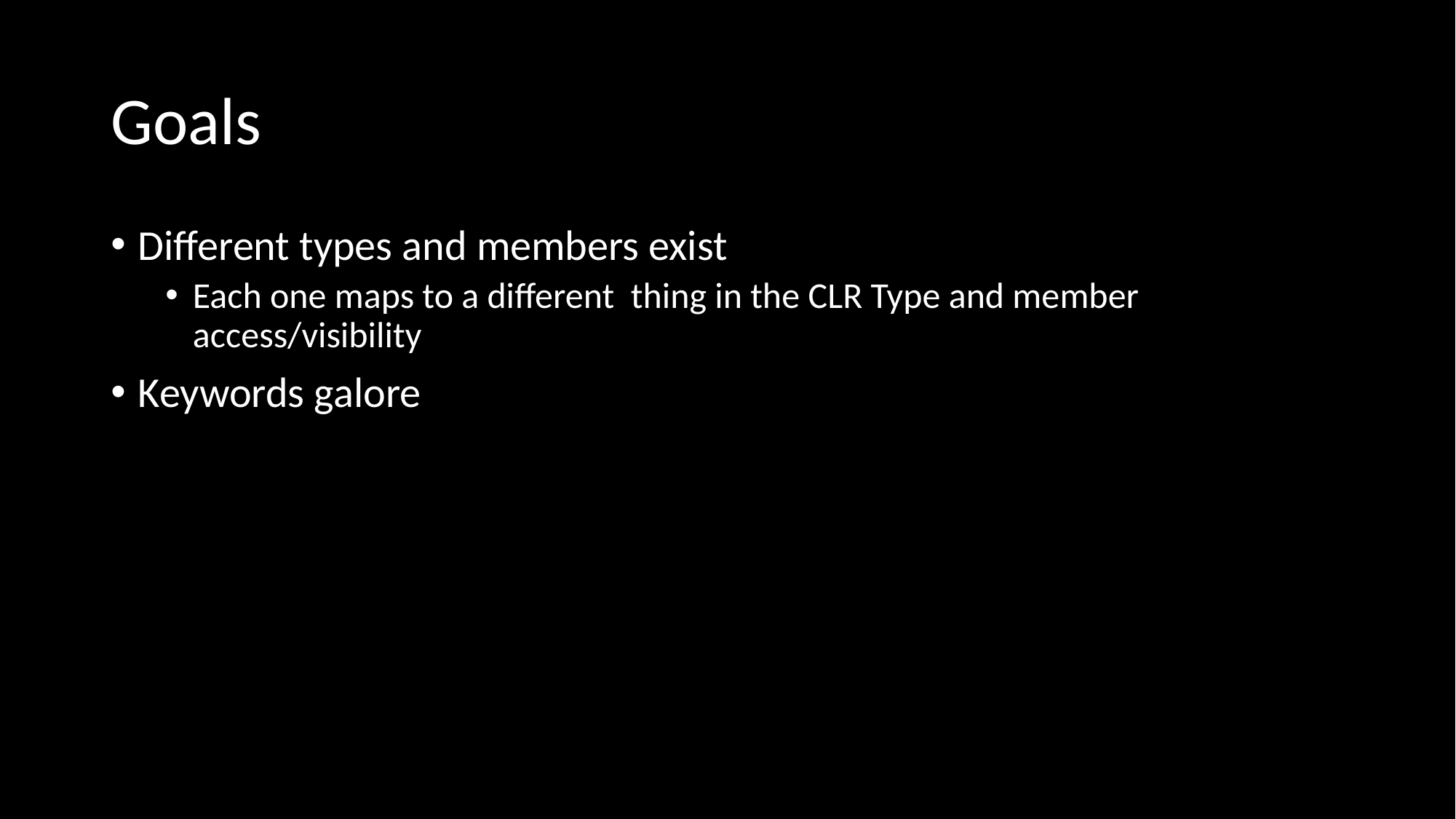

# Goals
Different types and members exist
Each one maps to a different  thing in the CLR Type and member access/visibility
Keywords galore